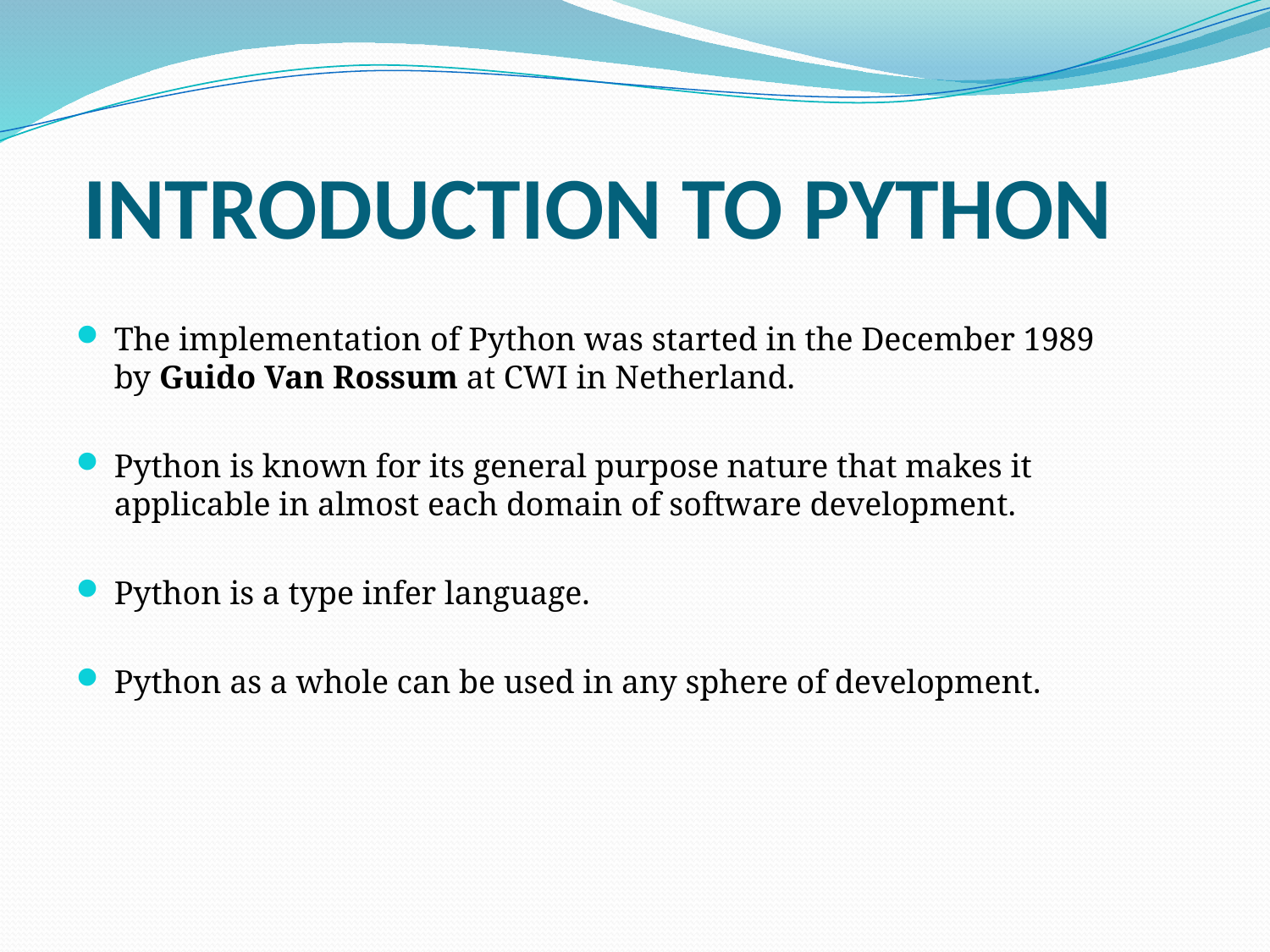

# INTRODUCTION TO PYTHON

The implementation of Python was started in the December 1989 by Guido Van Rossum at CWI in Netherland.

Python is known for its general purpose nature that makes it applicable in almost each domain of software development.

Python is a type infer language.

Python as a whole can be used in any sphere of development.